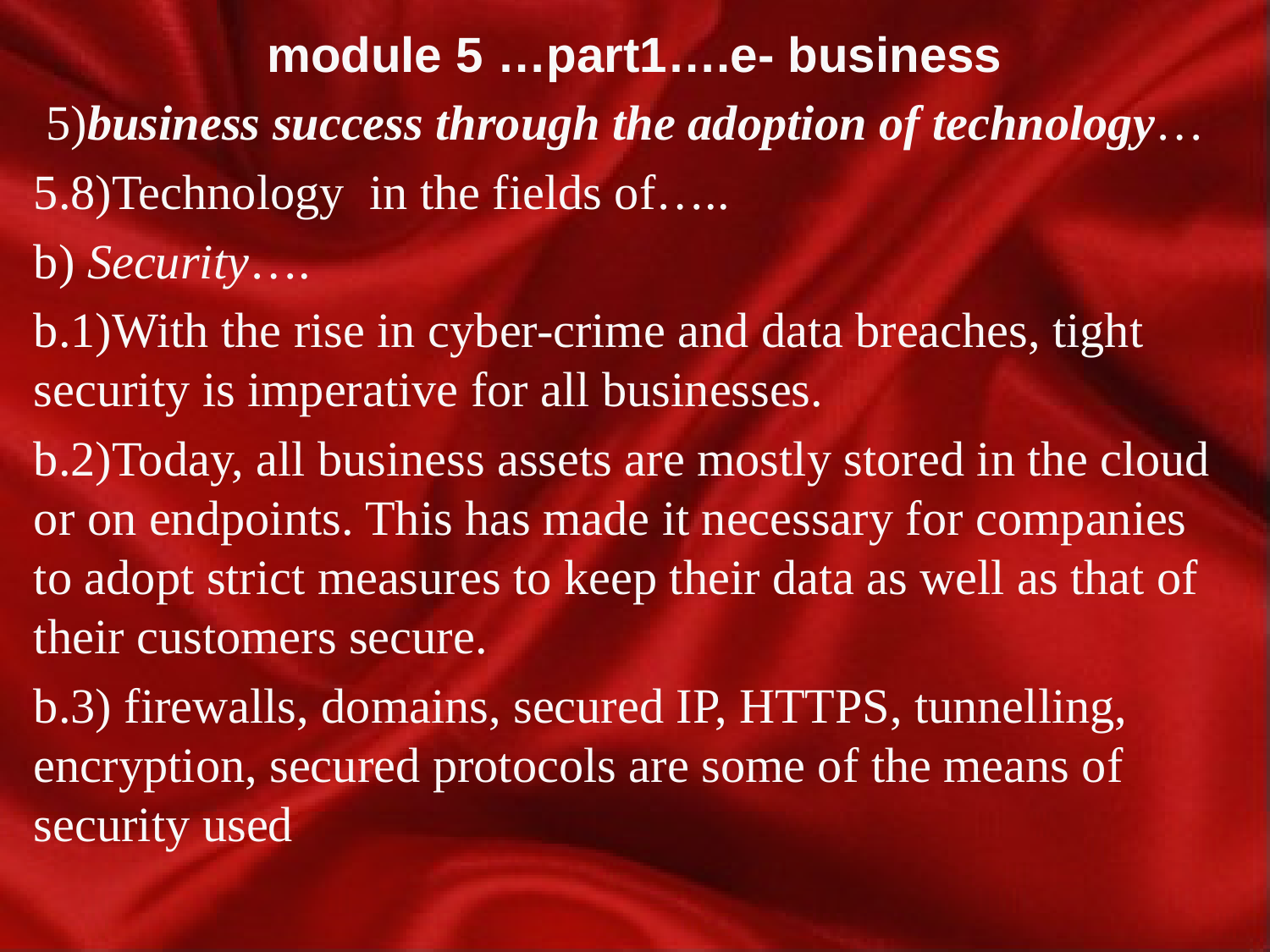

# module 5 …part1….e- business
 5)business success through the adoption of technology…
5.8)Technology  in the fields of…..
b) Security….
b.1)With the rise in cyber-crime and data breaches, tight security is imperative for all businesses.
b.2)Today, all business assets are mostly stored in the cloud or on endpoints. This has made it necessary for companies to adopt strict measures to keep their data as well as that of their customers secure.
b.3) firewalls, domains, secured IP, HTTPS, tunnelling, encryption, secured protocols are some of the means of security used